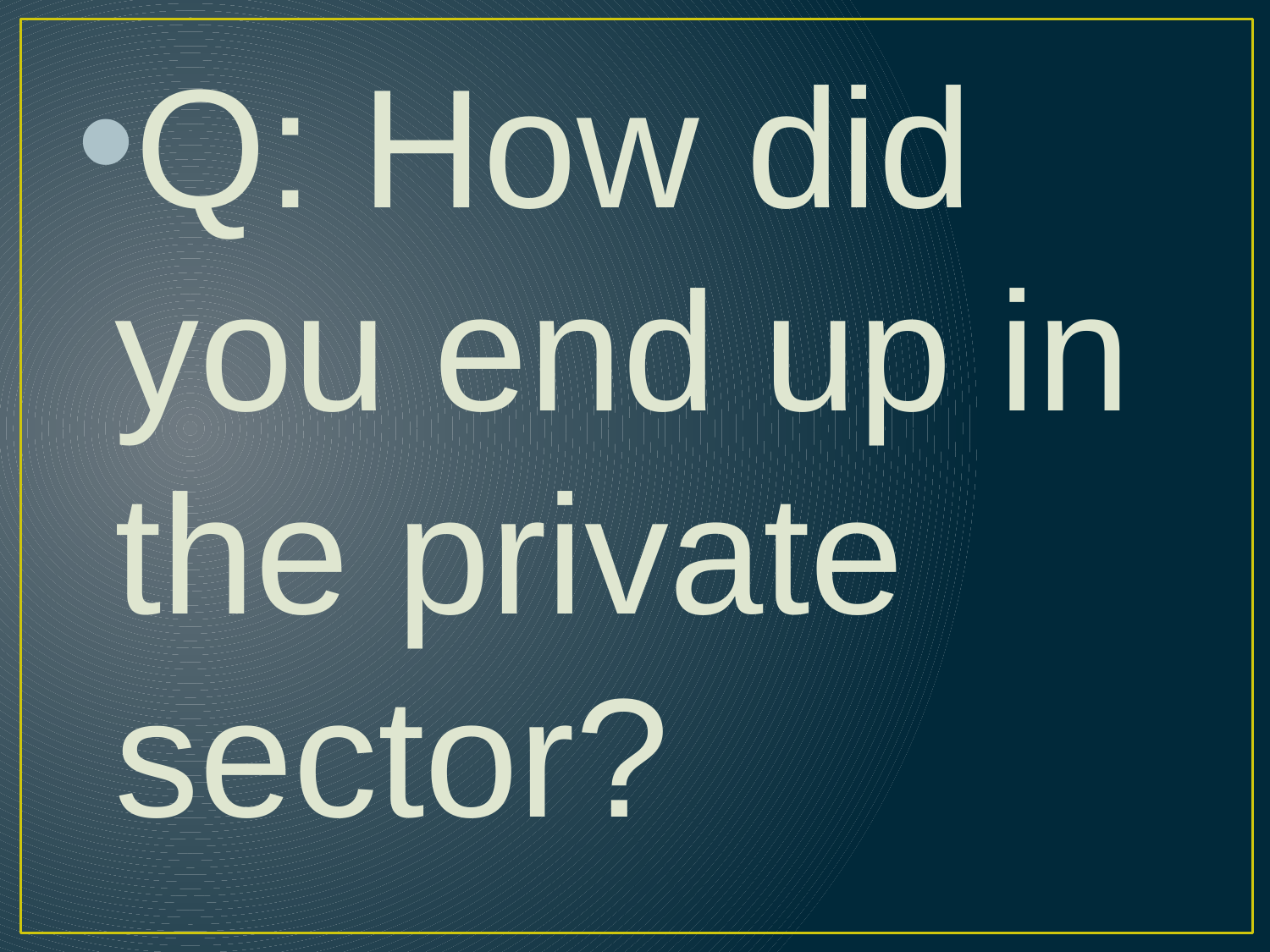

Q: How did you end up in the private sector?